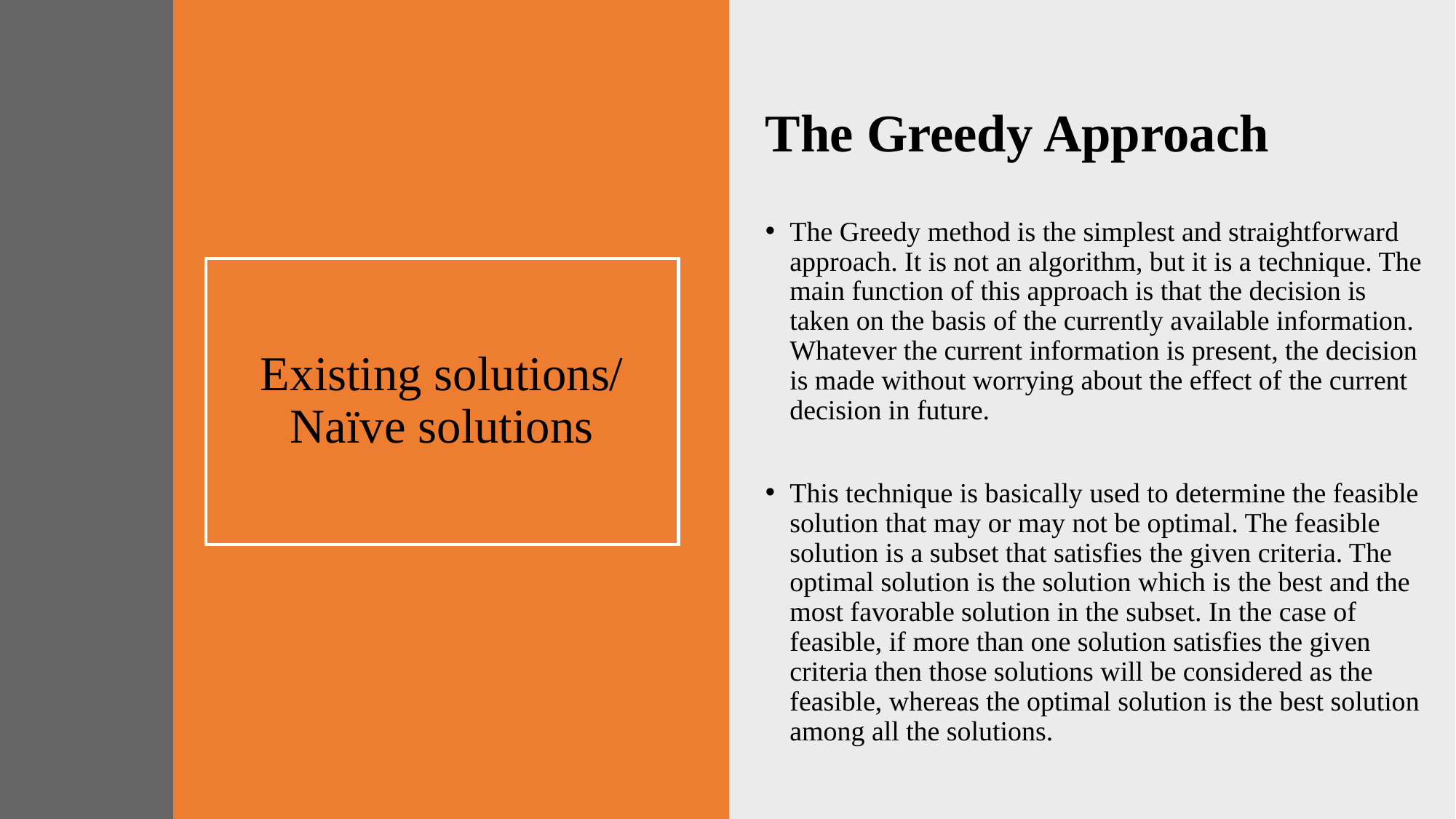

The Greedy Approach
The Greedy method is the simplest and straightforward approach. It is not an algorithm, but it is a technique. The main function of this approach is that the decision is taken on the basis of the currently available information. Whatever the current information is present, the decision is made without worrying about the effect of the current decision in future.

This technique is basically used to determine the feasible solution that may or may not be optimal. The feasible solution is a subset that satisfies the given criteria. The optimal solution is the solution which is the best and the most favorable solution in the subset. In the case of feasible, if more than one solution satisfies the given criteria then those solutions will be considered as the feasible, whereas the optimal solution is the best solution among all the solutions.
# Existing solutions/ Naïve solutions